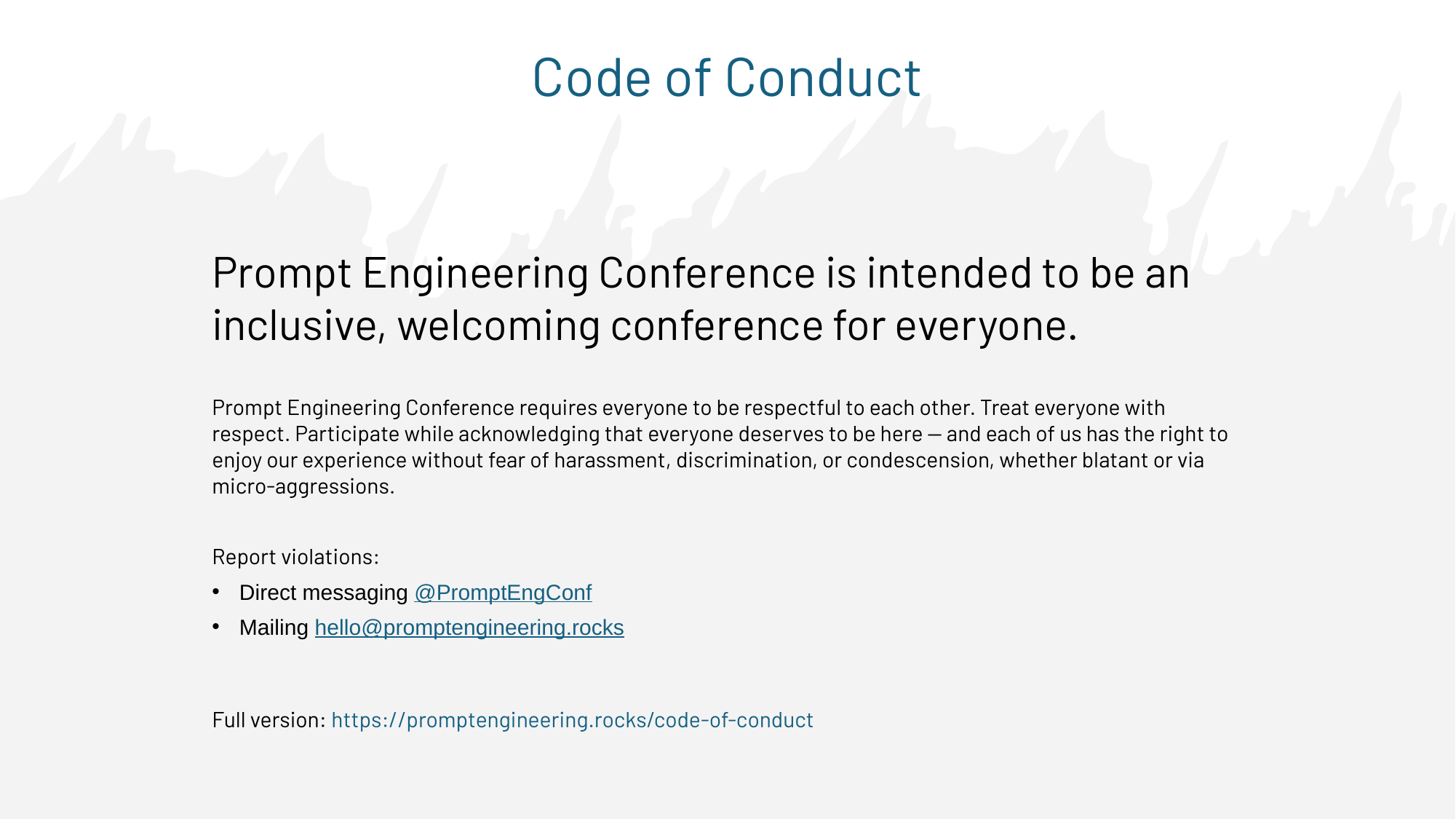

Code of Conduct

Prompt Engineering Conference is intended to be an inclusive, welcoming conference for everyone.

Prompt Engineering Conference requires everyone to be respectful to each other. Treat everyone with respect. Participate while acknowledging that everyone deserves to be here — and each of us has the right to enjoy our experience without fear of harassment, discrimination, or condescension, whether blatant or via micro-aggressions.

Report violations:
Direct messaging @PromptEngConf
Mailing hello@promptengineering.rocks

Full version: https://promptengineering.rocks/code-of-conduct